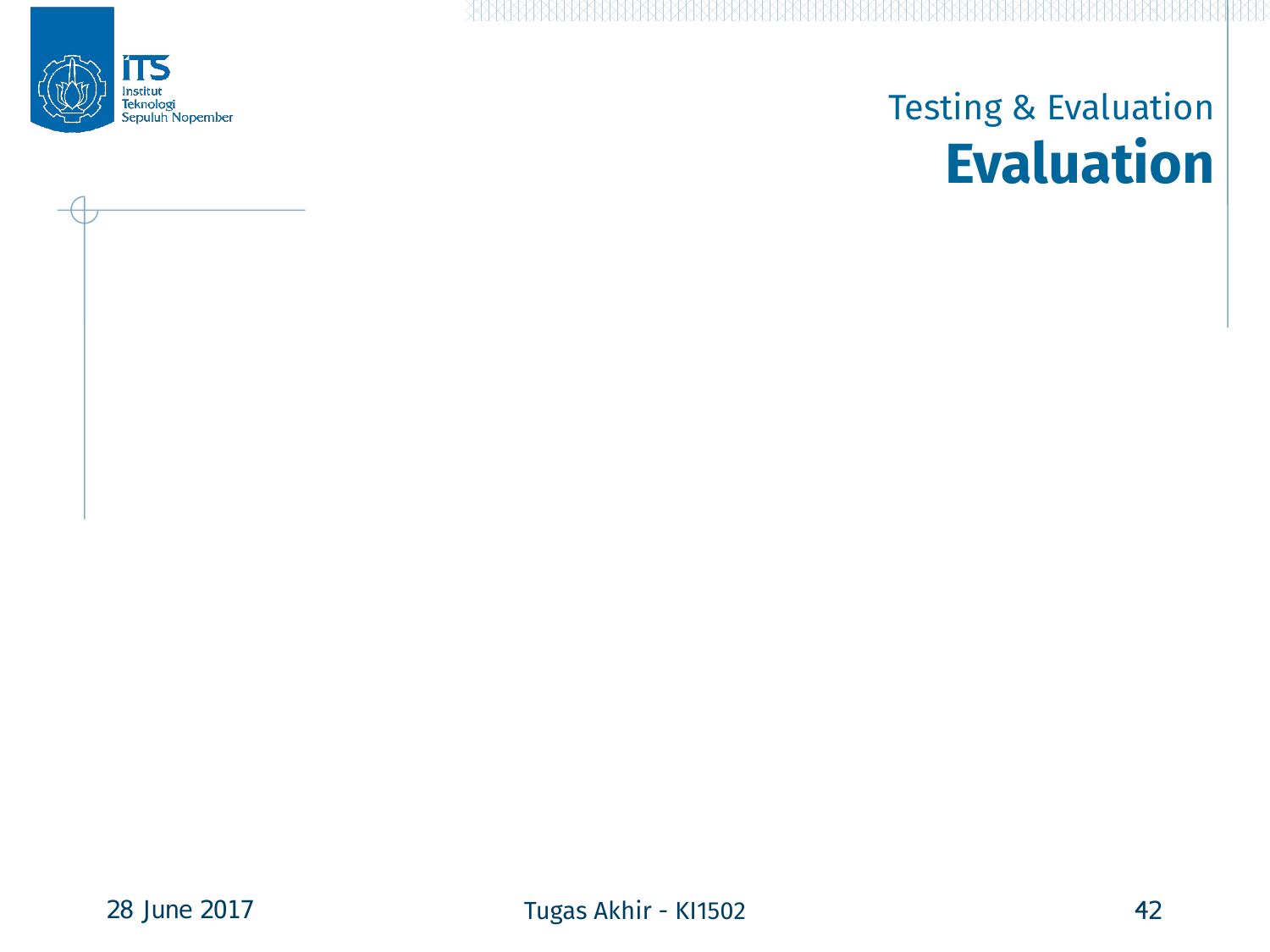

# Testing & Evaluation Evaluation

28 June 2017
Tugas Akhir - KI1502
42